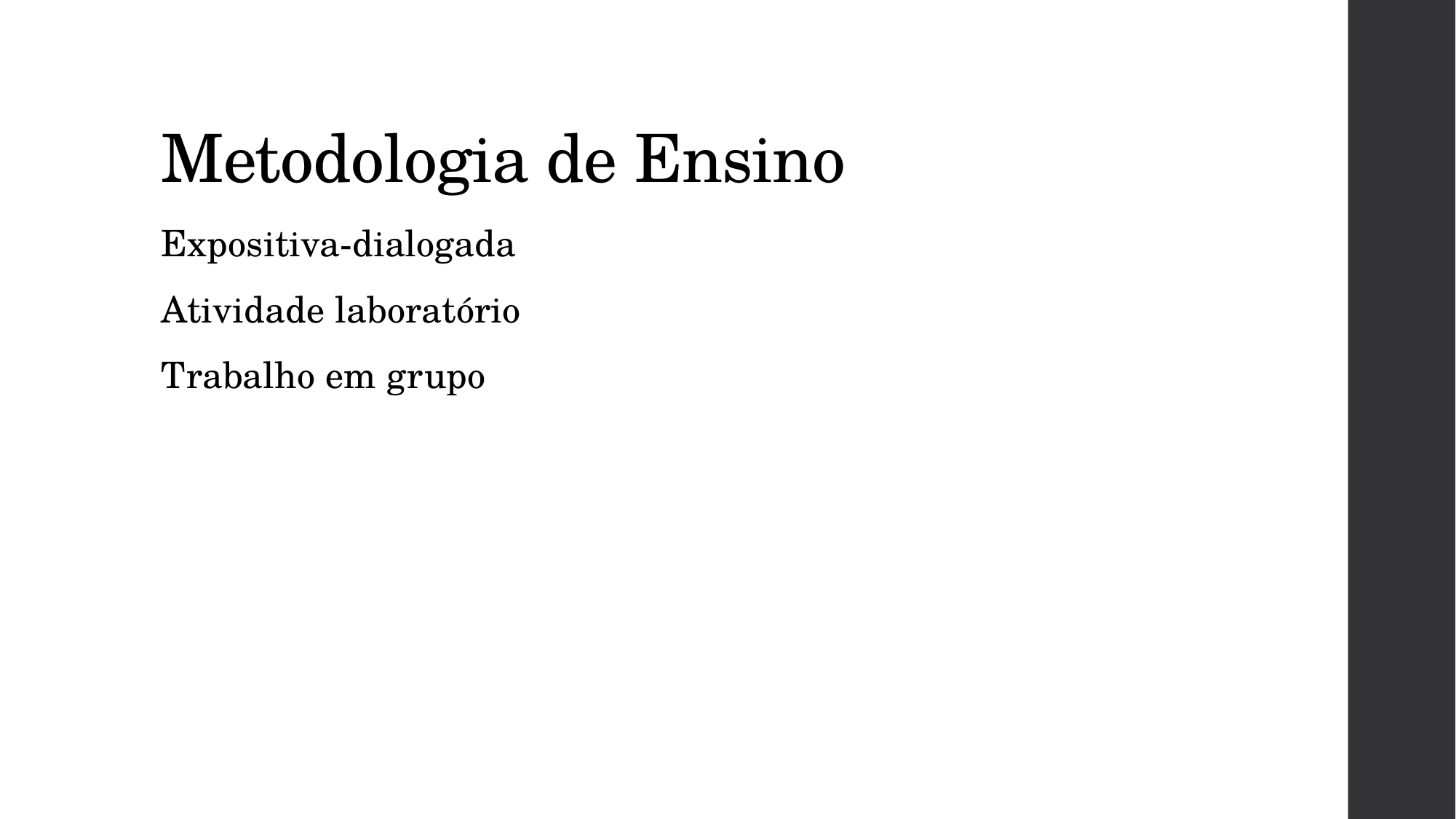

Metodologia de Ensino
Expositiva-dialogada
Atividade laboratório
Trabalho em grupo